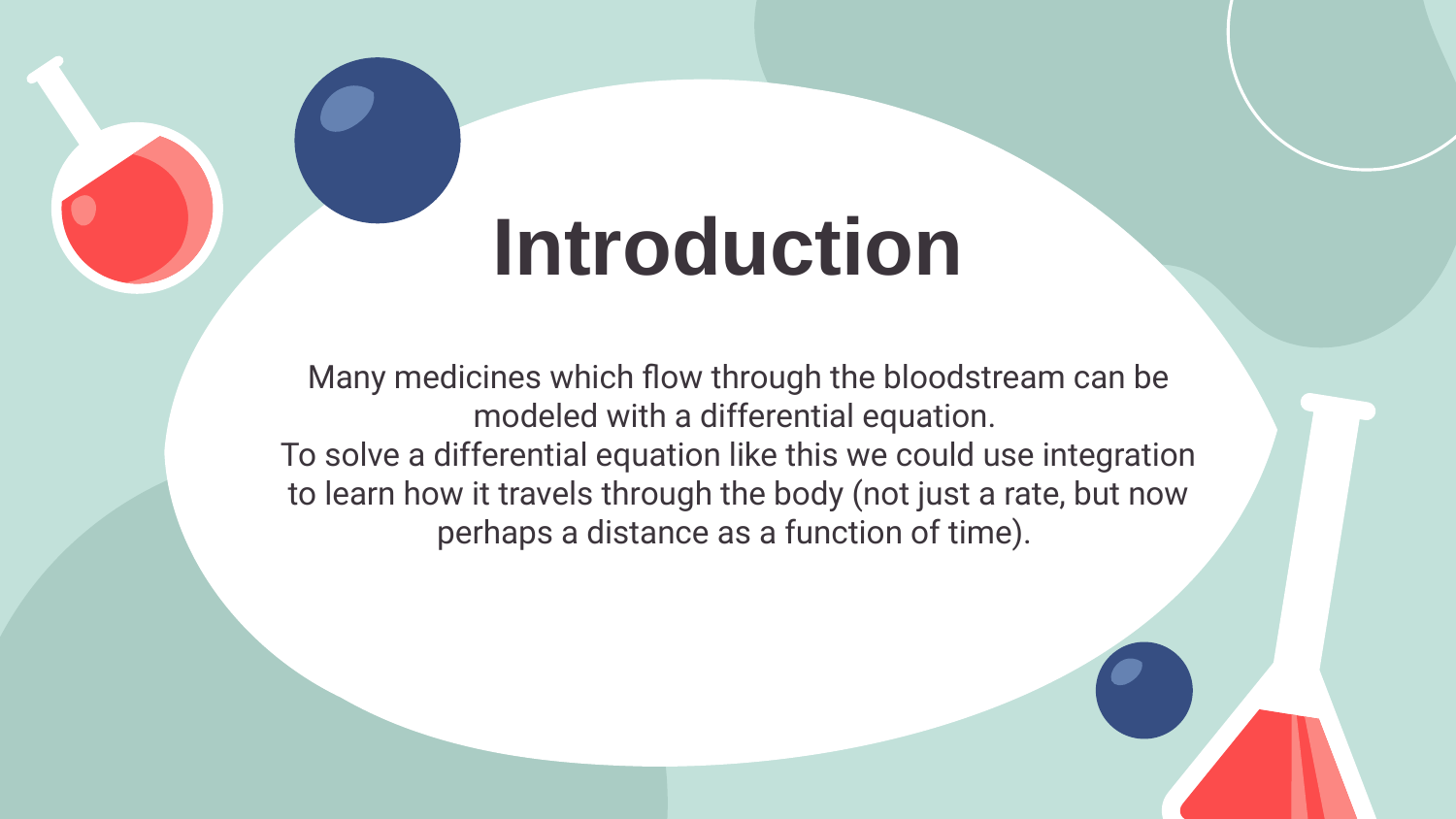

# Introduction
Many medicines which flow through the bloodstream can be modeled with a differential equation.
To solve a differential equation like this we could use integration to learn how it travels through the body (not just a rate, but now perhaps a distance as a function of time).